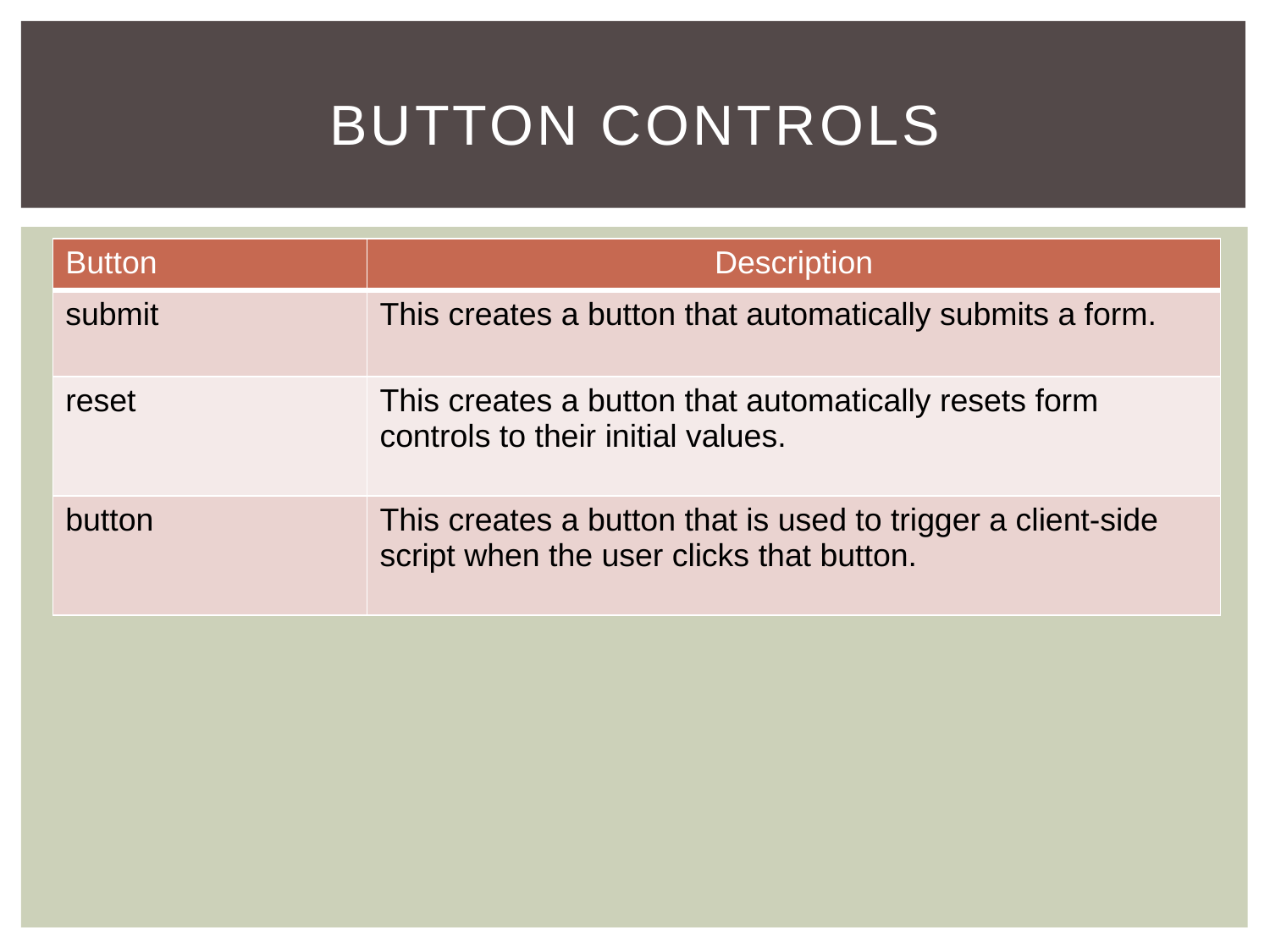

# Button controls
| Button | Description |
| --- | --- |
| submit | This creates a button that automatically submits a form. |
| reset | This creates a button that automatically resets form controls to their initial values. |
| button | This creates a button that is used to trigger a client-side script when the user clicks that button. |